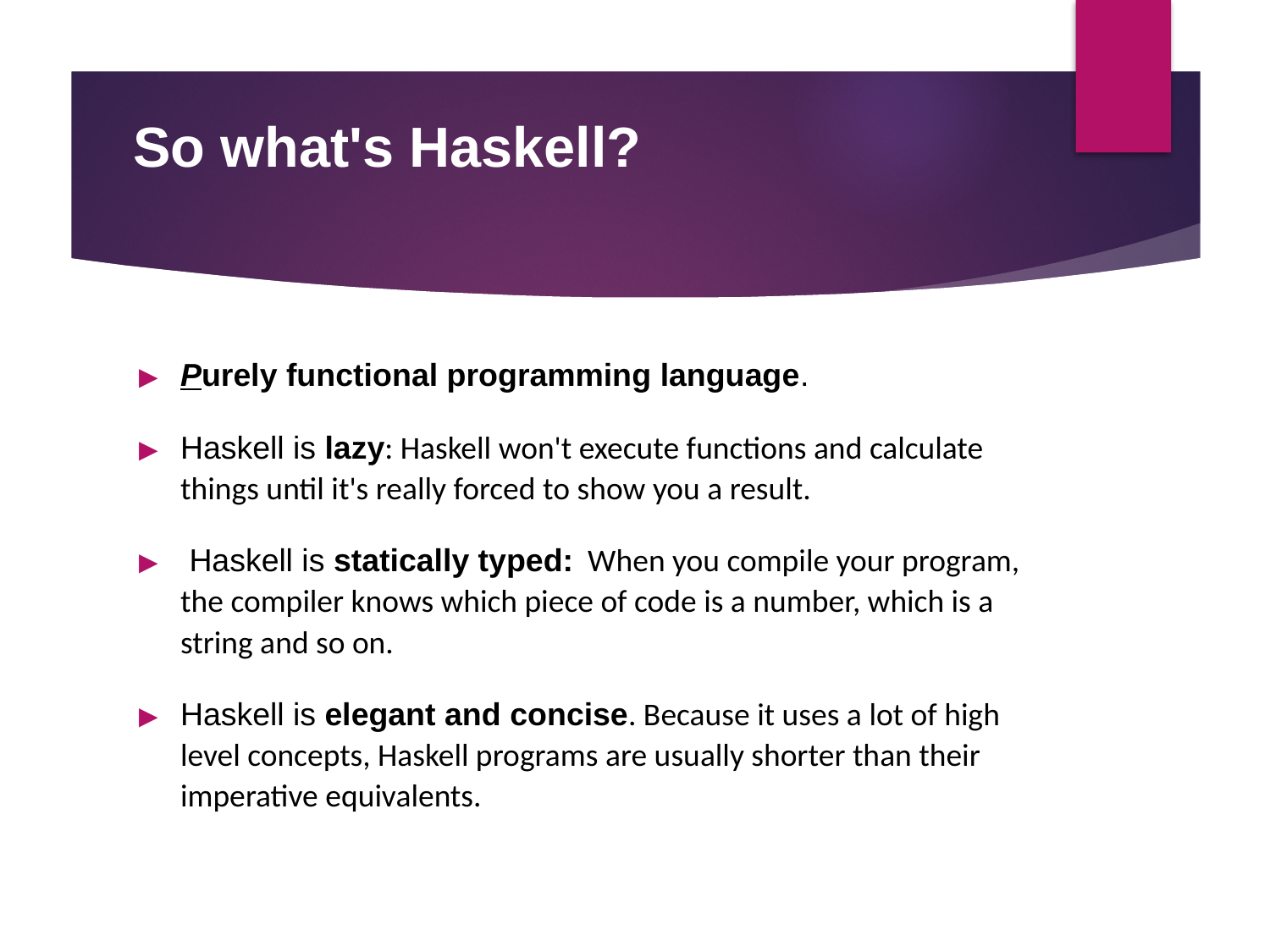

# So what's Haskell?
Purely functional programming language.
Haskell is lazy: Haskell won't execute functions and calculate things until it's really forced to show you a result.
 Haskell is statically typed:  When you compile your program, the compiler knows which piece of code is a number, which is a string and so on.
Haskell is elegant and concise. Because it uses a lot of high level concepts, Haskell programs are usually shorter than their imperative equivalents.